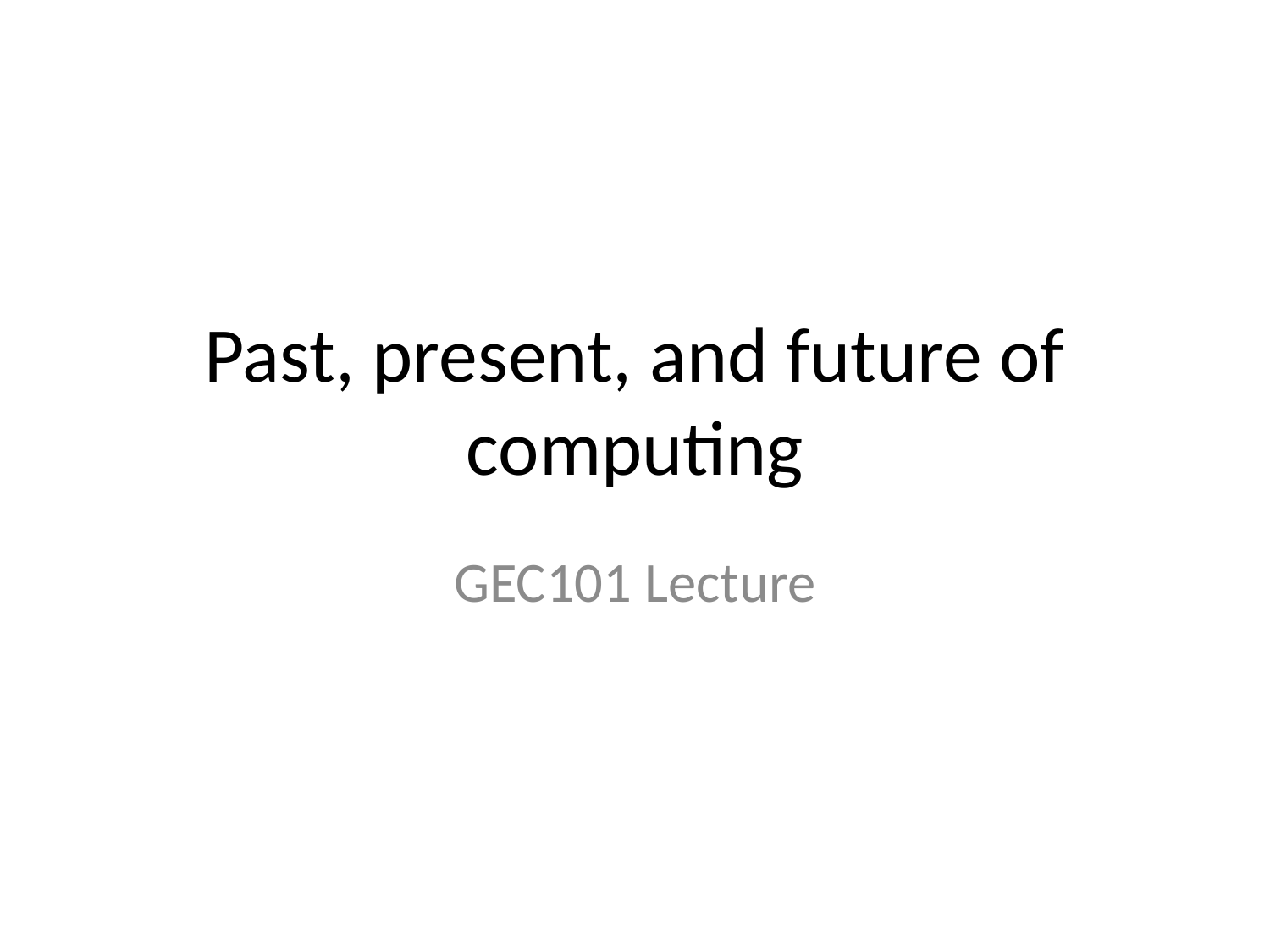

# Past, present, and future of computing
GEC101 Lecture